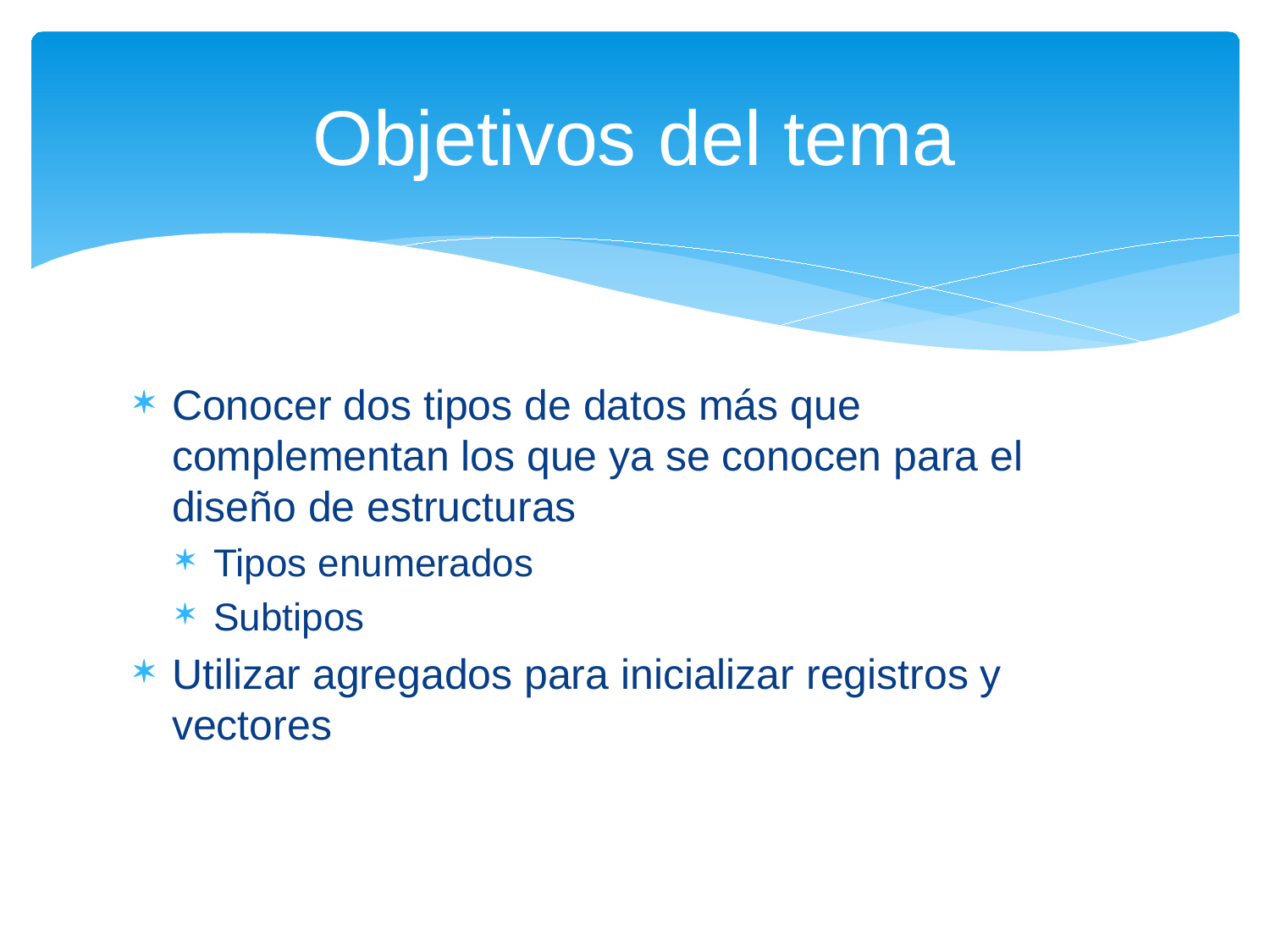

# Objetivos del tema
Conocer dos tipos de datos más que complementan los que ya se conocen para el diseño de estructuras
Tipos enumerados
Subtipos
Utilizar agregados para inicializar registros y vectores